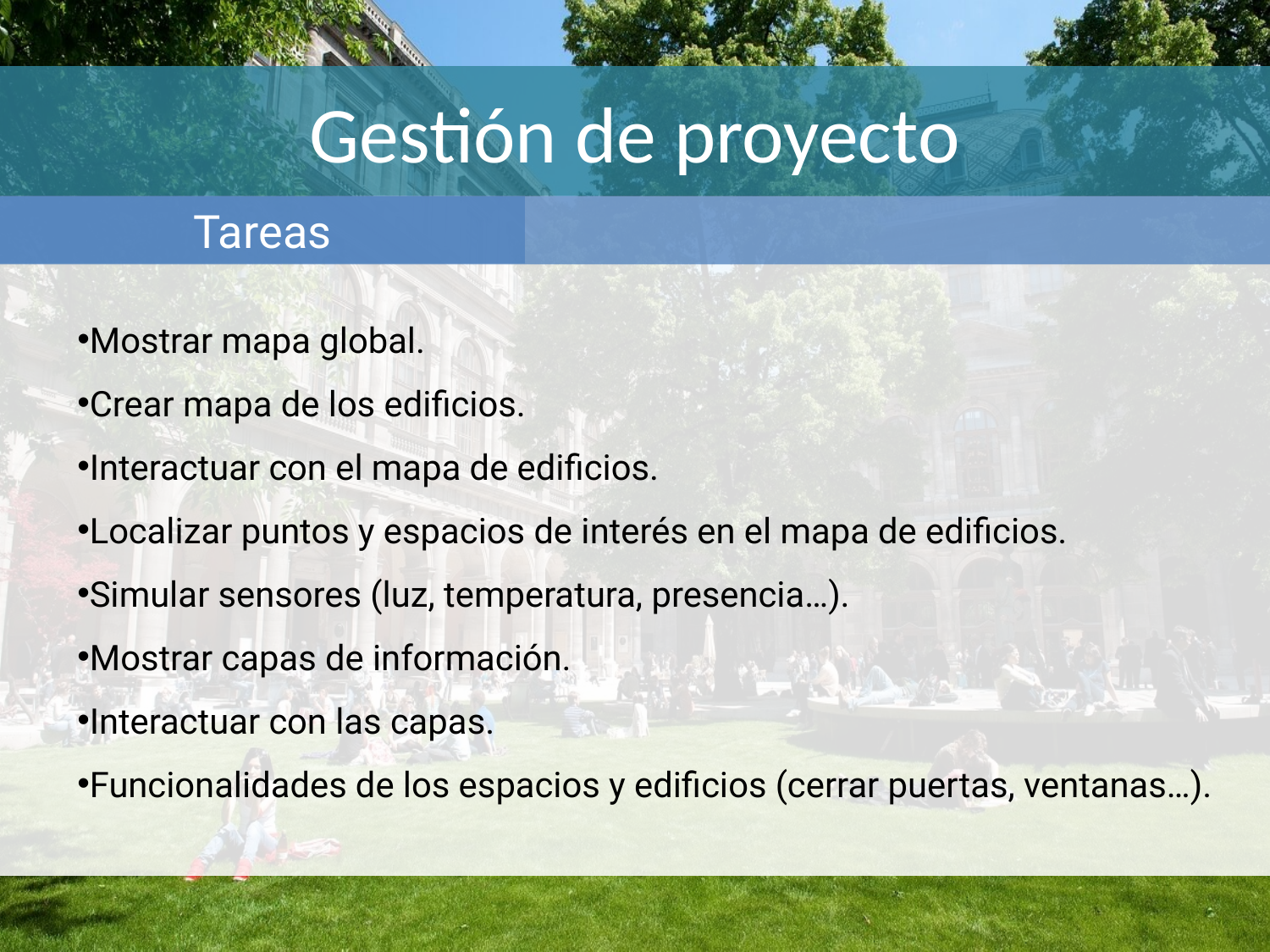

Gestión de proyecto

Tareas
Mostrar mapa global.
Crear mapa de los edificios.
Interactuar con el mapa de edificios.
Localizar puntos y espacios de interés en el mapa de edificios.
Simular sensores (luz, temperatura, presencia…).
Mostrar capas de información.
Interactuar con las capas.
Funcionalidades de los espacios y edificios (cerrar puertas, ventanas…).